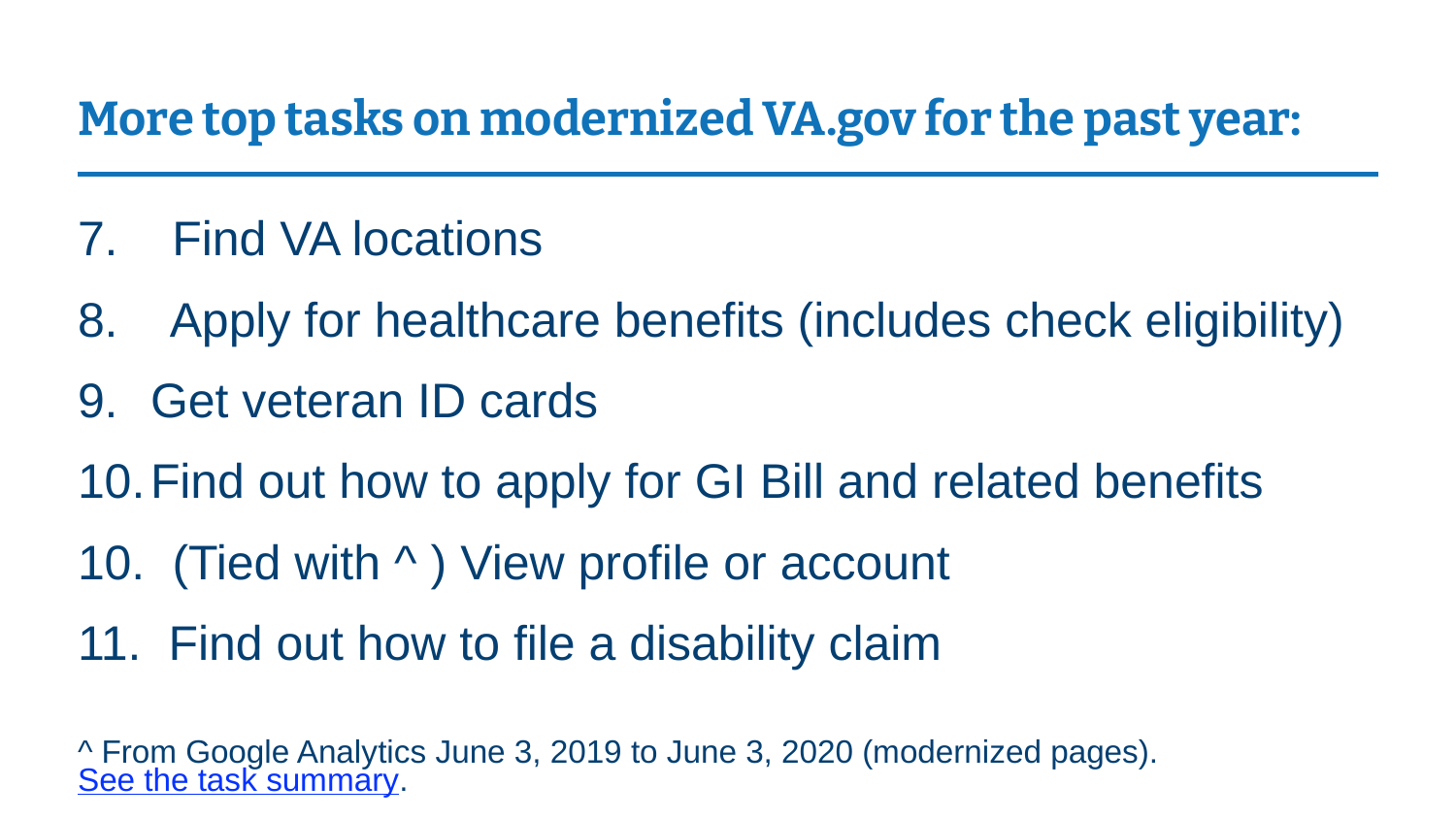

More top tasks on modernized VA.gov for the past year:
7.    Find VA locations
8.    Apply for healthcare benefits (includes check eligibility)
Get veteran ID cards
Find out how to apply for GI Bill and related benefits
10.  (Tied with ^ ) View profile or account
11.  Find out how to file a disability claim

^ From Google Analytics June 3, 2019 to June 3, 2020 (modernized pages). See the task summary.